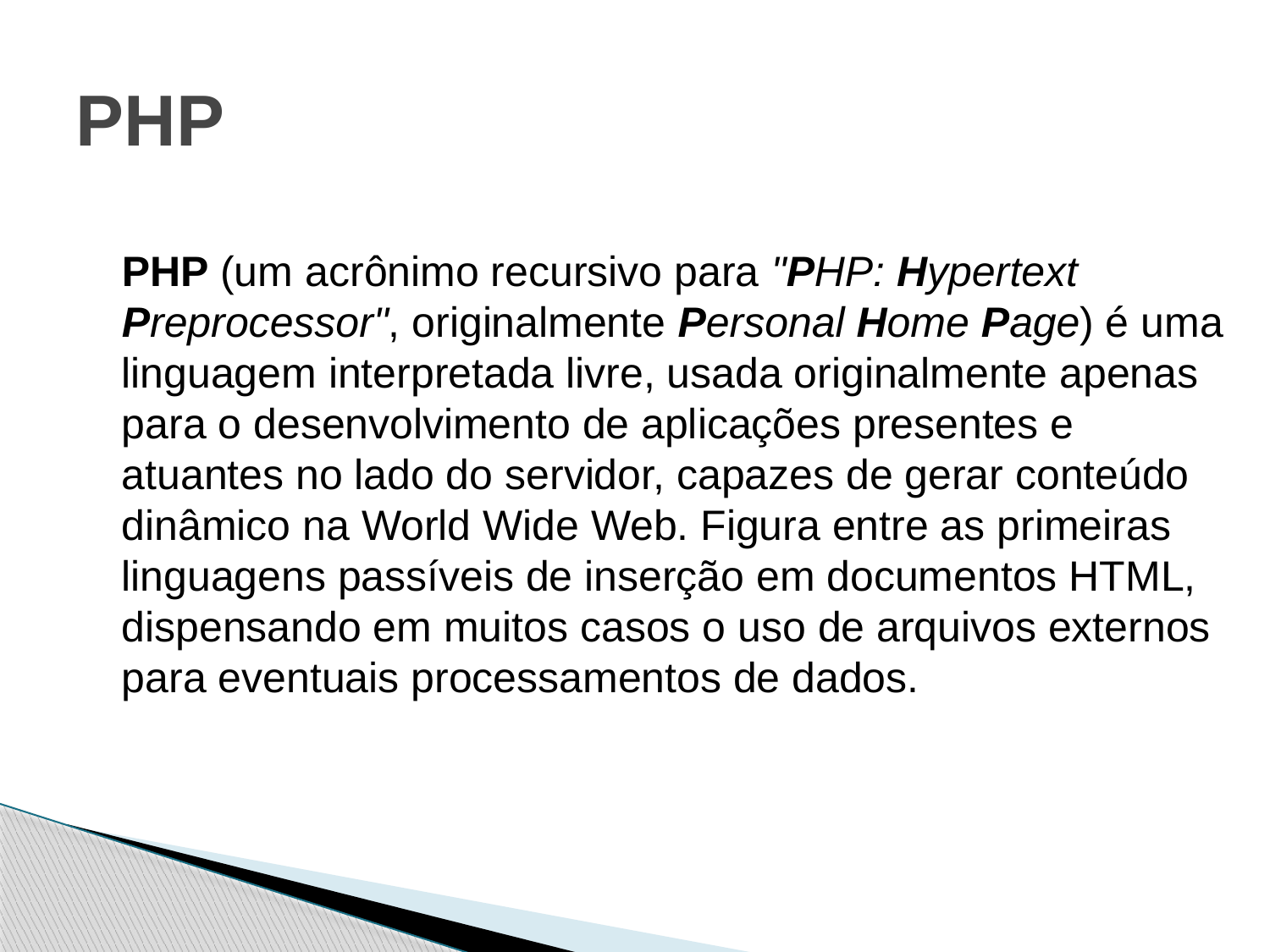

# PHP
PHP (um acrônimo recursivo para "PHP: Hypertext Preprocessor", originalmente Personal Home Page) é uma linguagem interpretada livre, usada originalmente apenas para o desenvolvimento de aplicações presentes e atuantes no lado do servidor, capazes de gerar conteúdo dinâmico na World Wide Web. Figura entre as primeiras linguagens passíveis de inserção em documentos HTML, dispensando em muitos casos o uso de arquivos externos para eventuais processamentos de dados.